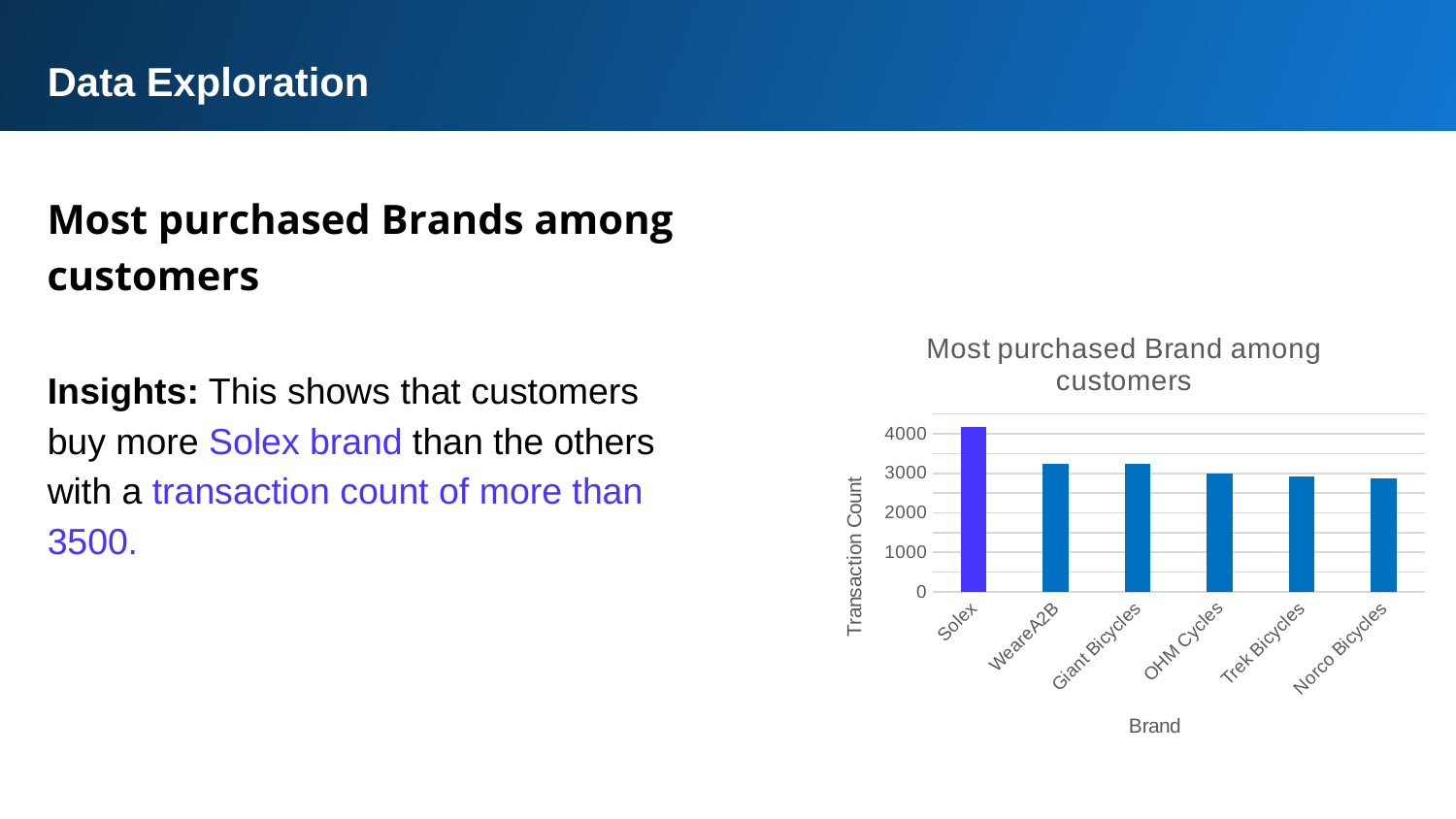

Data Exploration
Most purchased Brands among customers

### Chart: Most purchased Brand among customers

| Category | Total |
|---|---|
| Solex | 4169.0 |
| WeareA2B | 3245.0 |
| Giant Bicycles | 3244.0 |
| OHM Cycles | 2993.0 |
| Trek Bicycles | 2931.0 |
| Norco Bicycles | 2863.0 |
Insights: This shows that customers buy more Solex brand than the others with a transaction count of more than 3500.